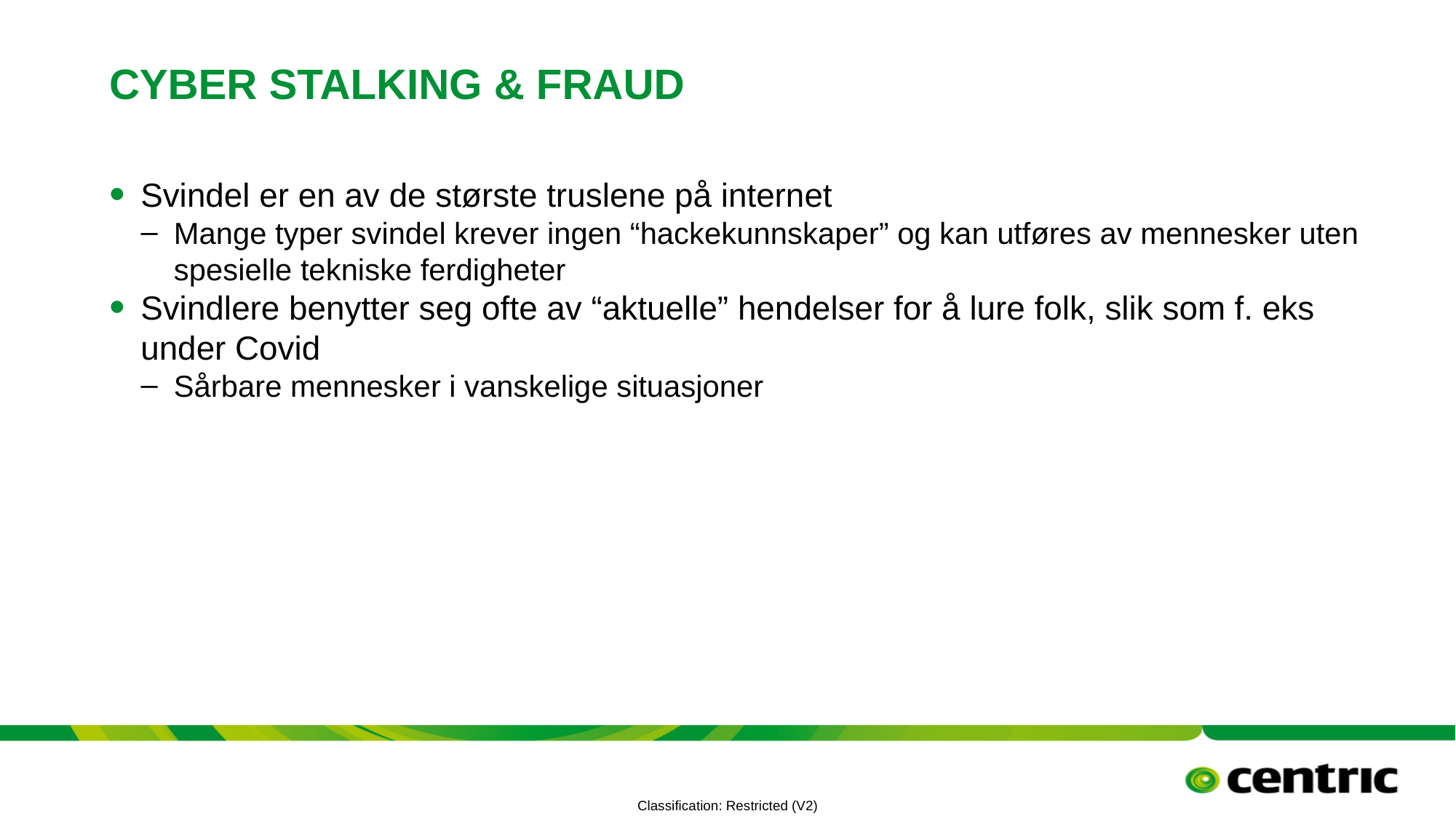

# Cyber stalking & fraud
Svindel er en av de største truslene på internet
Mange typer svindel krever ingen “hackekunnskaper” og kan utføres av mennesker uten spesielle tekniske ferdigheter
Svindlere benytter seg ofte av “aktuelle” hendelser for å lure folk, slik som f. eks under Covid
Sårbare mennesker i vanskelige situasjoner